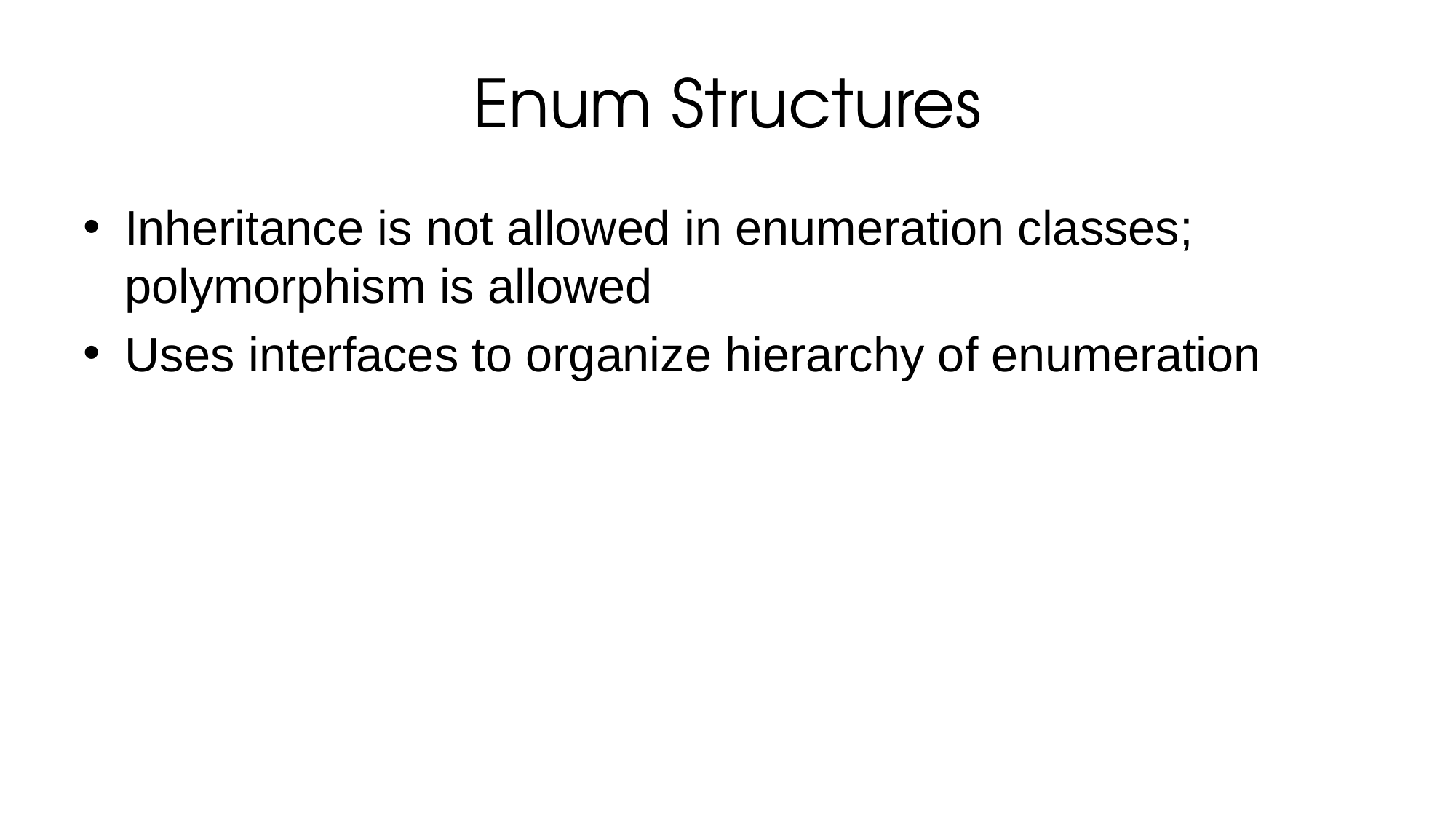

# Enum Structures
Inheritance is not allowed in enumeration classes; polymorphism is allowed
Uses interfaces to organize hierarchy of enumeration